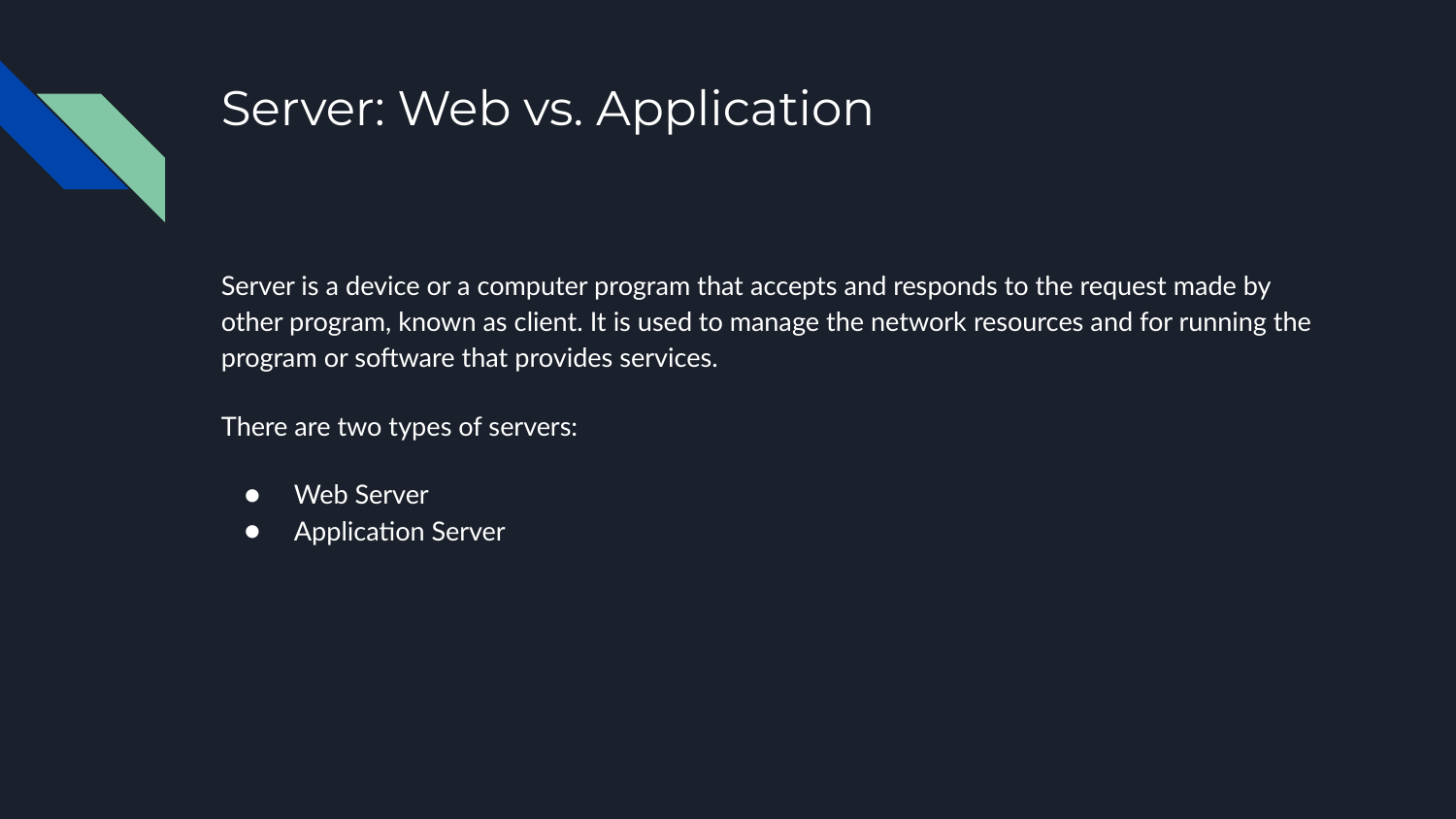

# Server: Web vs. Application
Server is a device or a computer program that accepts and responds to the request made by other program, known as client. It is used to manage the network resources and for running the program or software that provides services.
There are two types of servers:
Web Server
Application Server